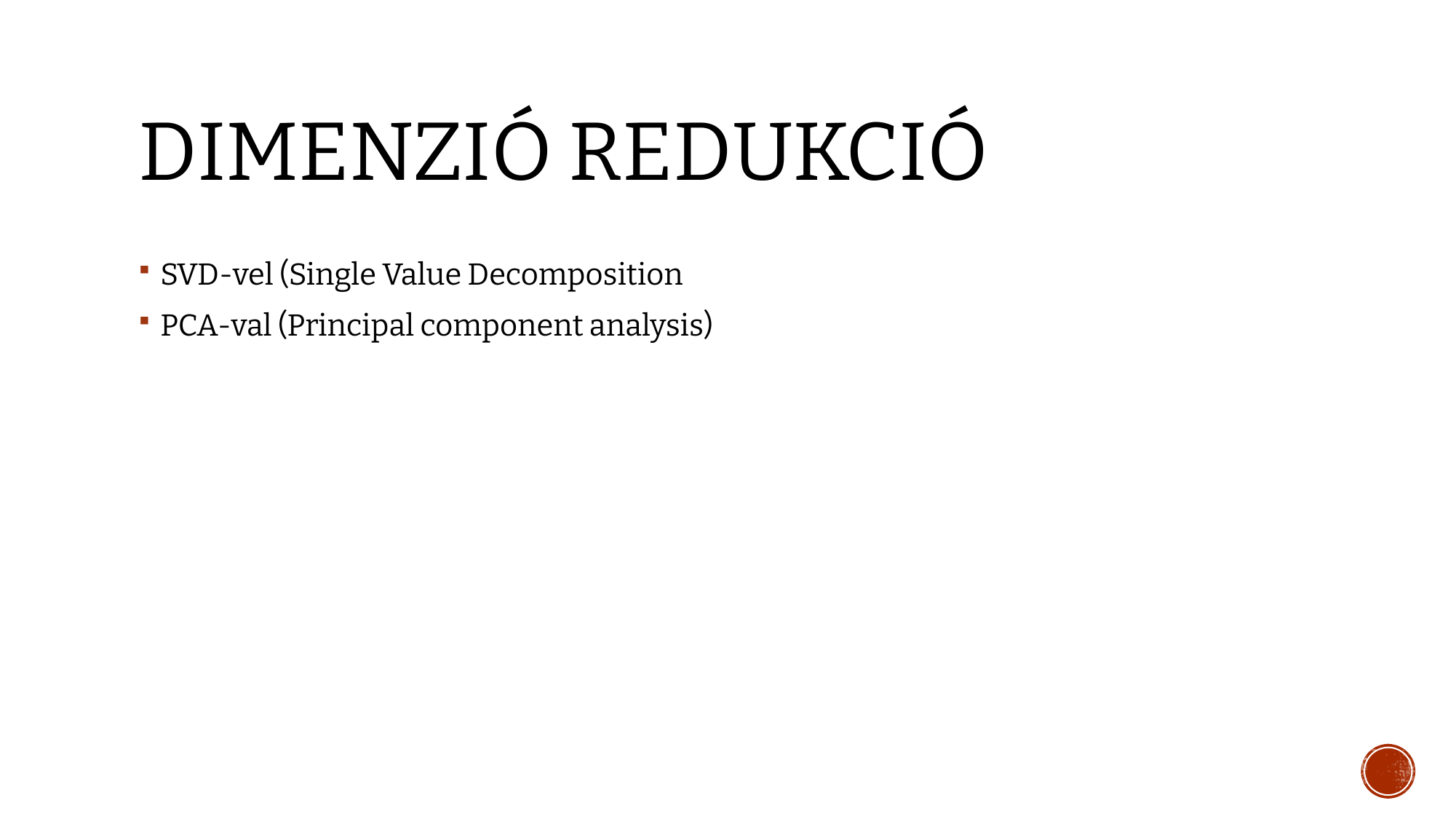

# Dimenzió redukció
SVD-vel (Single Value Decomposition
PCA-val (Principal component analysis)